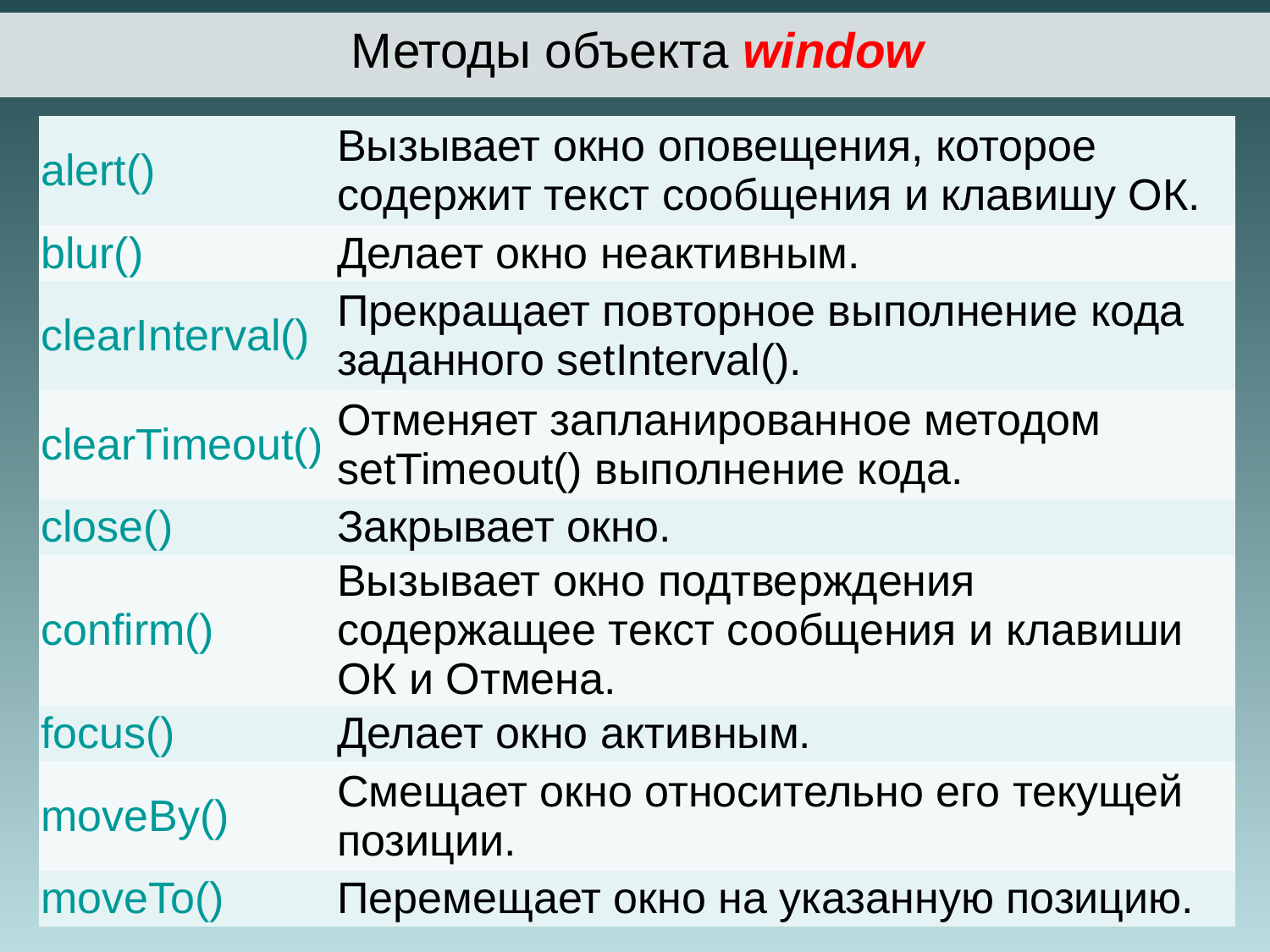

Методы объекта window
| alert() | Вызывает окно оповещения, которое содержит текст сообщения и клавишу ОК. |
| --- | --- |
| blur() | Делает окно неактивным. |
| clearInterval() | Прекращает повторное выполнение кода заданного setInterval(). |
| clearTimeout() | Отменяет запланированное методом setTimeout() выполнение кода. |
| close() | Закрывает окно. |
| confirm() | Вызывает окно подтверждения содержащее текст сообщения и клавиши ОК и Отмена. |
| focus() | Делает окно активным. |
| moveBy() | Смещает окно относительно его текущей позиции. |
| moveTo() | Перемещает окно на указанную позицию. |